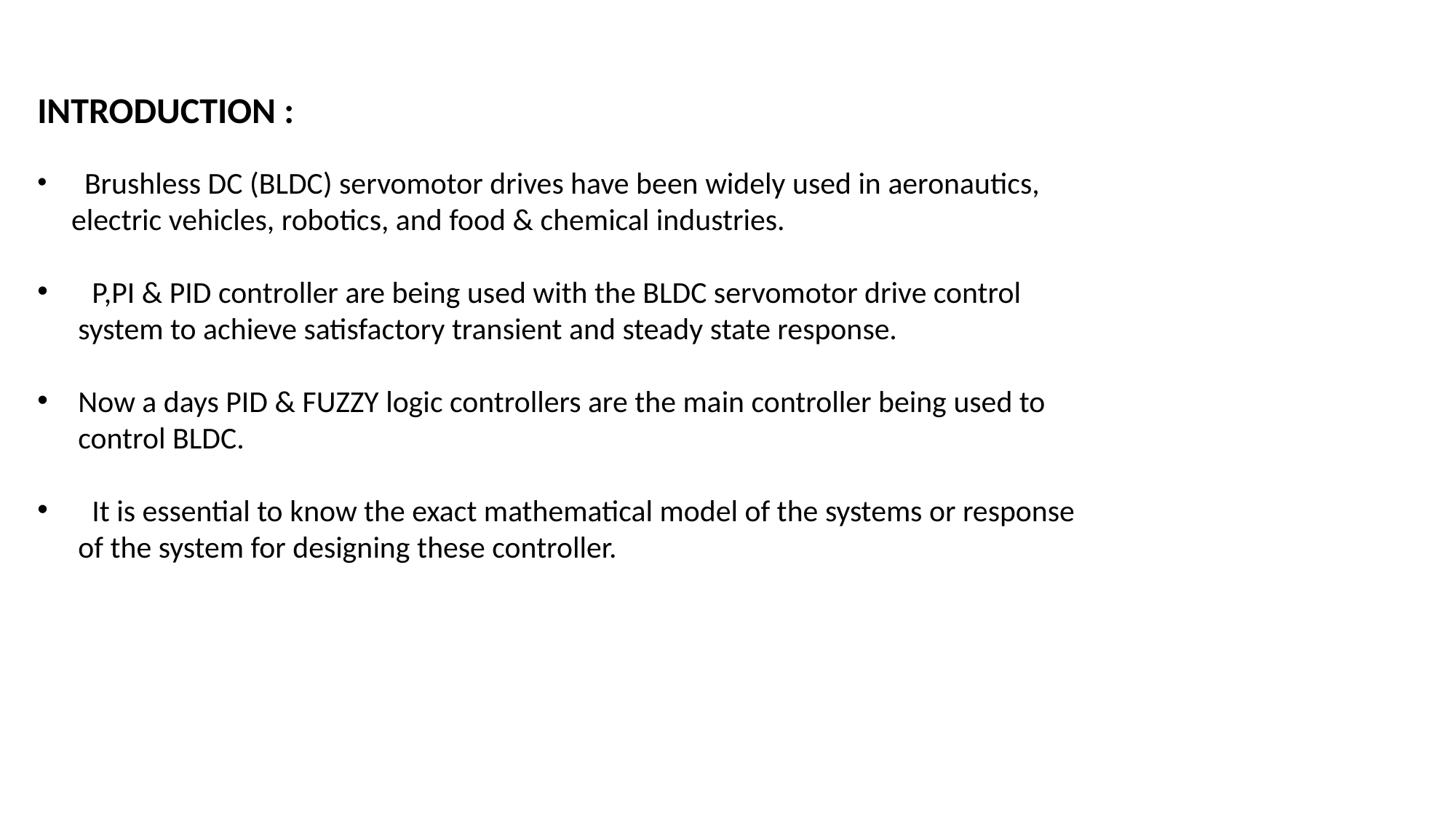

INTRODUCTION :

  Brushless DC (BLDC) servomotor drives have been widely used in aeronautics, electric vehicles, robotics, and food & chemical industries.

  P,PI & PID controller are being used with the BLDC servomotor drive control system to achieve satisfactory transient and steady state response.

Now a days PID & FUZZY logic controllers are the main controller being used to control BLDC.

  It is essential to know the exact mathematical model of the systems or response of the system for designing these controller.